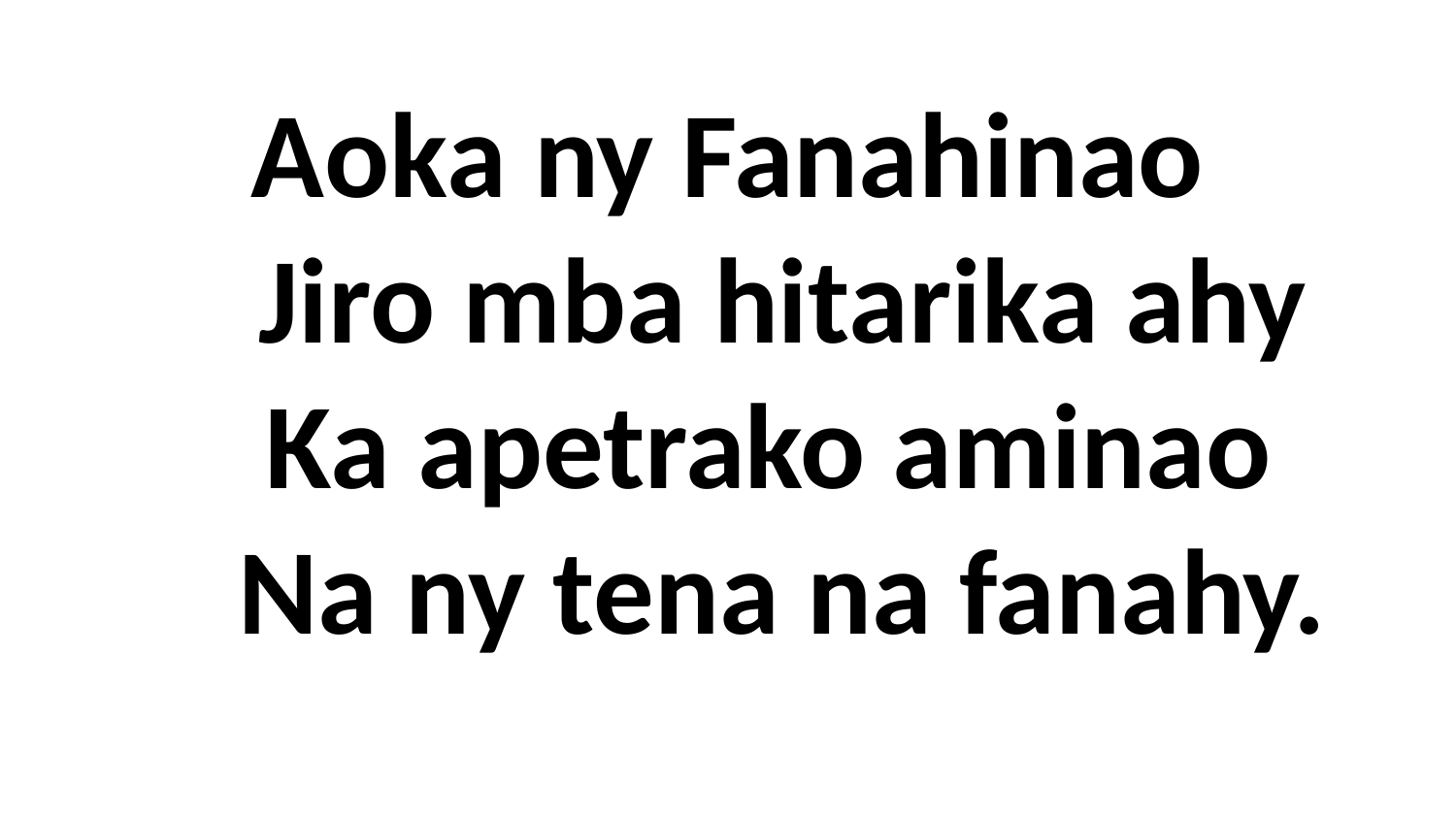

# Aoka ny Fanahinao Jiro mba hitarika ahy Ka apetrako aminao Na ny tena na fanahy.